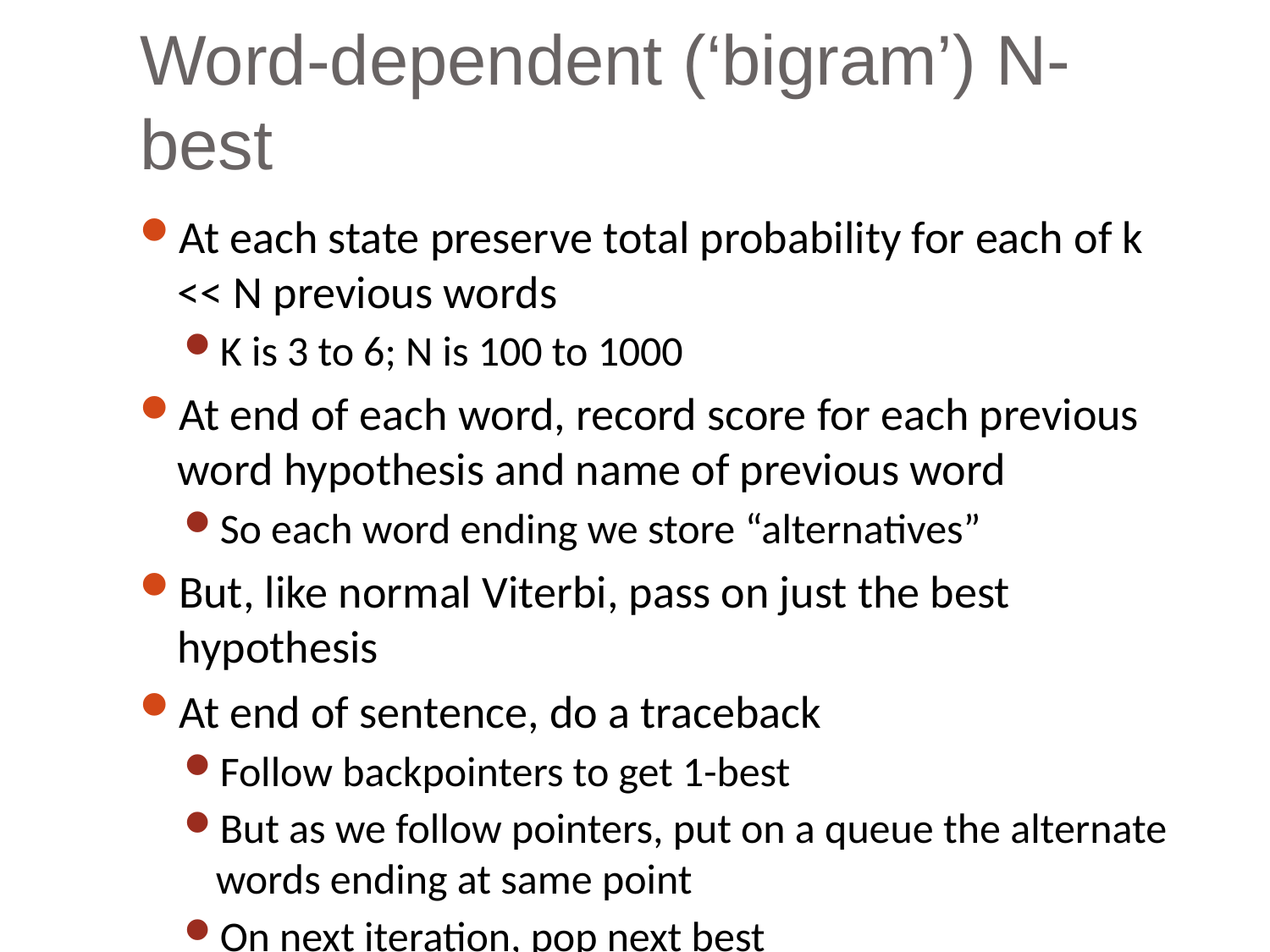

# Word-dependent (‘bigram’) N-best
At each state preserve total probability for each of k << N previous words
K is 3 to 6; N is 100 to 1000
At end of each word, record score for each previous word hypothesis and name of previous word
So each word ending we store “alternatives”
But, like normal Viterbi, pass on just the best hypothesis
At end of sentence, do a traceback
Follow backpointers to get 1-best
But as we follow pointers, put on a queue the alternate words ending at same point
On next iteration, pop next best